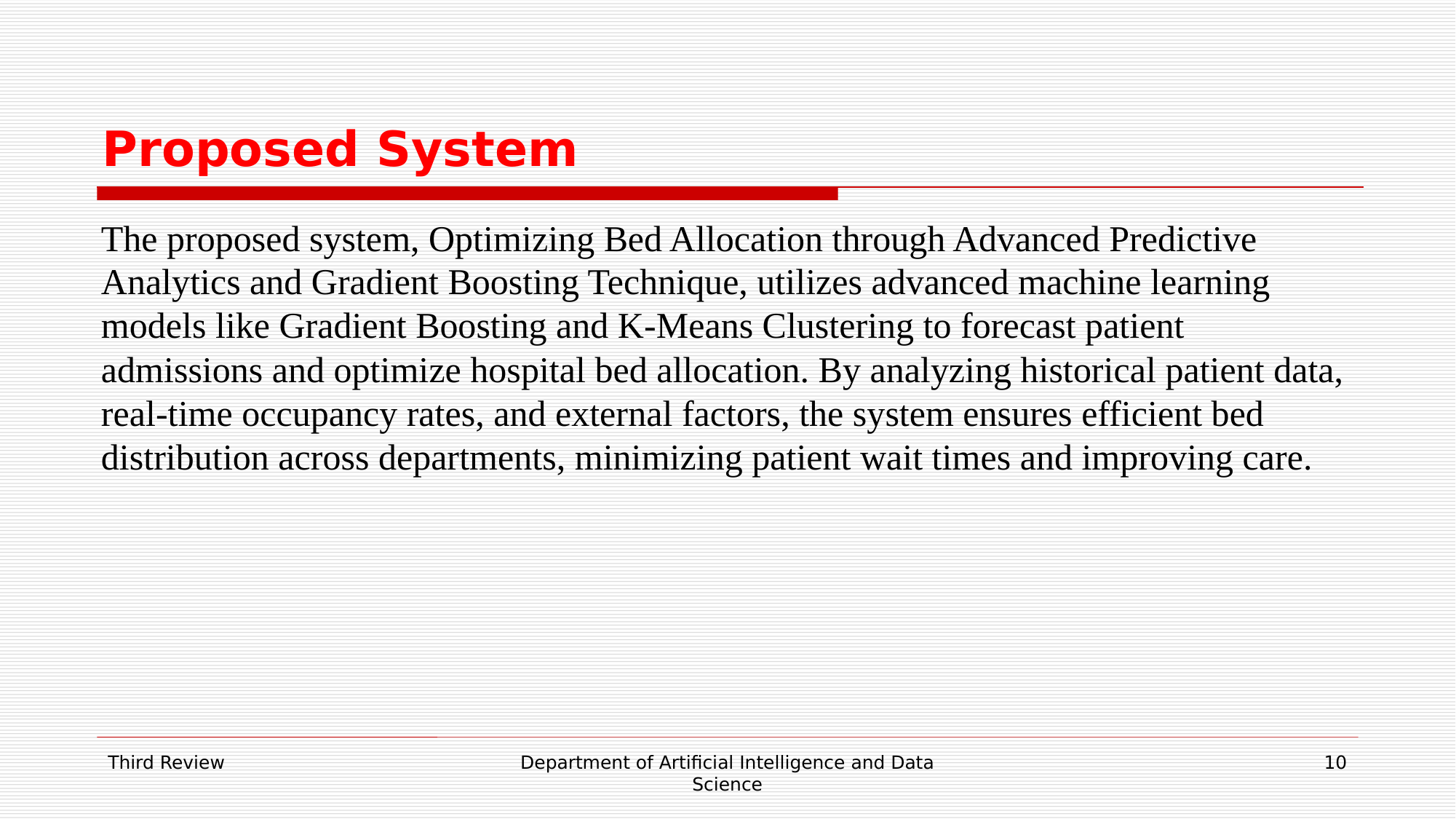

# Proposed System
The proposed system, Optimizing Bed Allocation through Advanced Predictive Analytics and Gradient Boosting Technique, utilizes advanced machine learning models like Gradient Boosting and K-Means Clustering to forecast patient admissions and optimize hospital bed allocation. By analyzing historical patient data, real-time occupancy rates, and external factors, the system ensures efficient bed distribution across departments, minimizing patient wait times and improving care.
Third Review
Department of Artificial Intelligence and Data Science
10